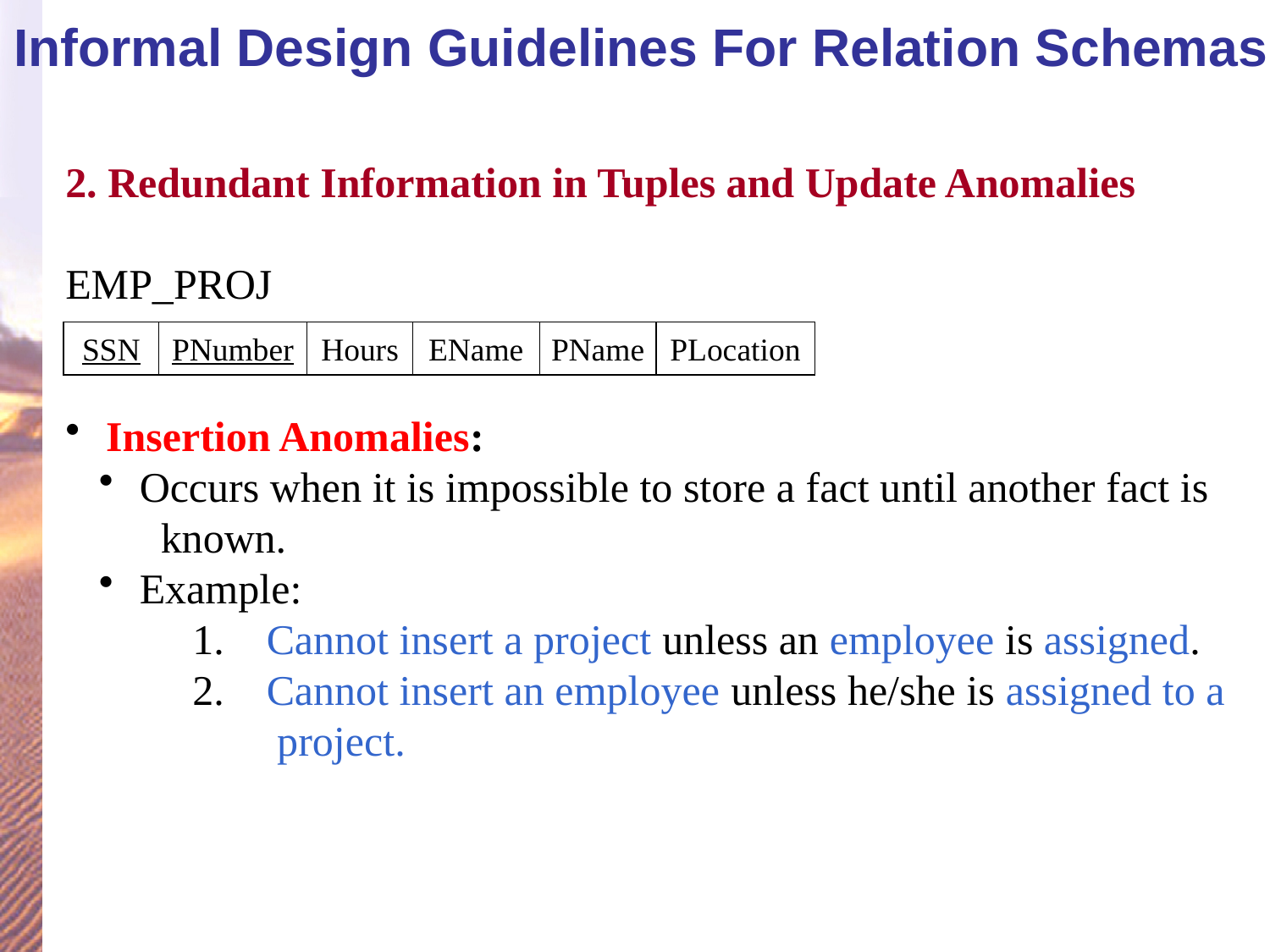

Informal Design Guidelines For Relation Schemas

2. Redundant Information in Tuples and Update Anomalies

EMP_PROJ

 Insertion Anomalies:
 Occurs when it is impossible to store a fact until another fact is
   known.
 Example:
 Cannot insert a project unless an employee is assigned.
 Cannot insert an employee unless he/she is assigned to a    project.
SSN
PNumber
Hours
EName
PName
PLocation

8